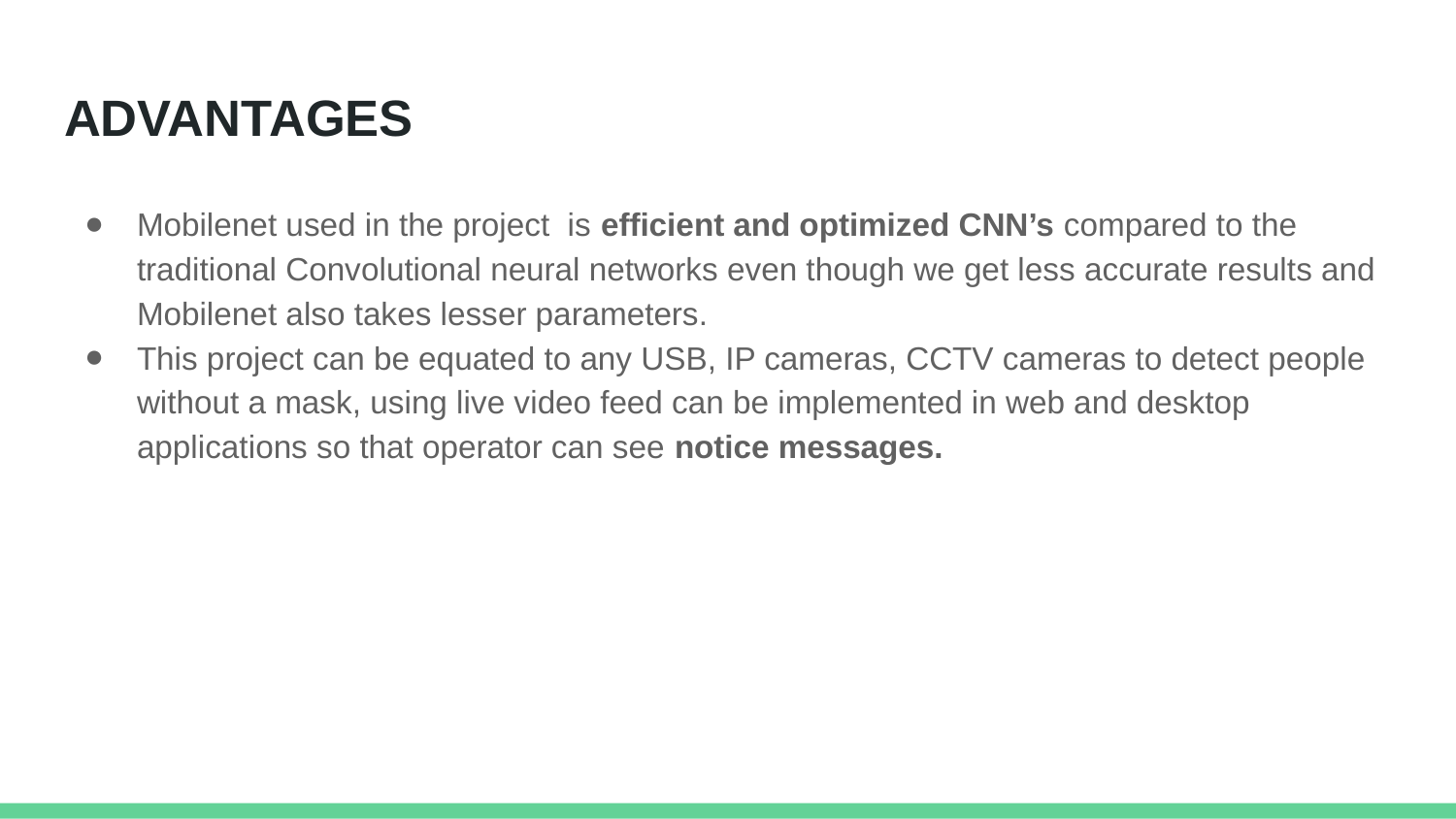

# ADVANTAGES
Mobilenet used in the project  is efficient and optimized CNN’s compared to the traditional Convolutional neural networks even though we get less accurate results and Mobilenet also takes lesser parameters.
This project can be equated to any USB, IP cameras, CCTV cameras to detect people without a mask, using live video feed can be implemented in web and desktop applications so that operator can see notice messages.